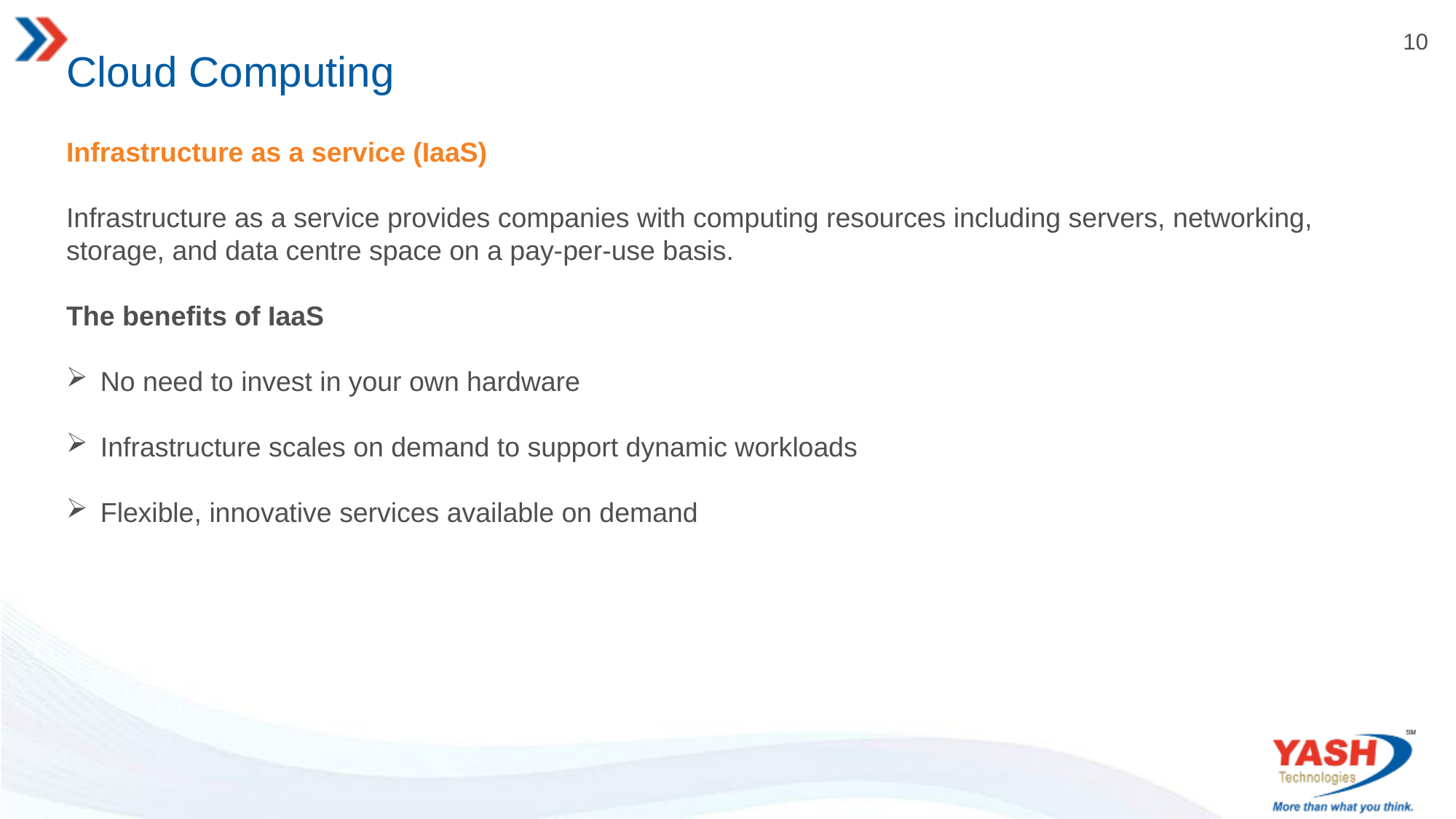

# Cloud Computing
Infrastructure as a service (IaaS)

Infrastructure as a service provides companies with computing resources including servers, networking, storage, and data centre space on a pay-per-use basis.

The benefits of IaaS

No need to invest in your own hardware
Infrastructure scales on demand to support dynamic workloads
Flexible, innovative services available on demand